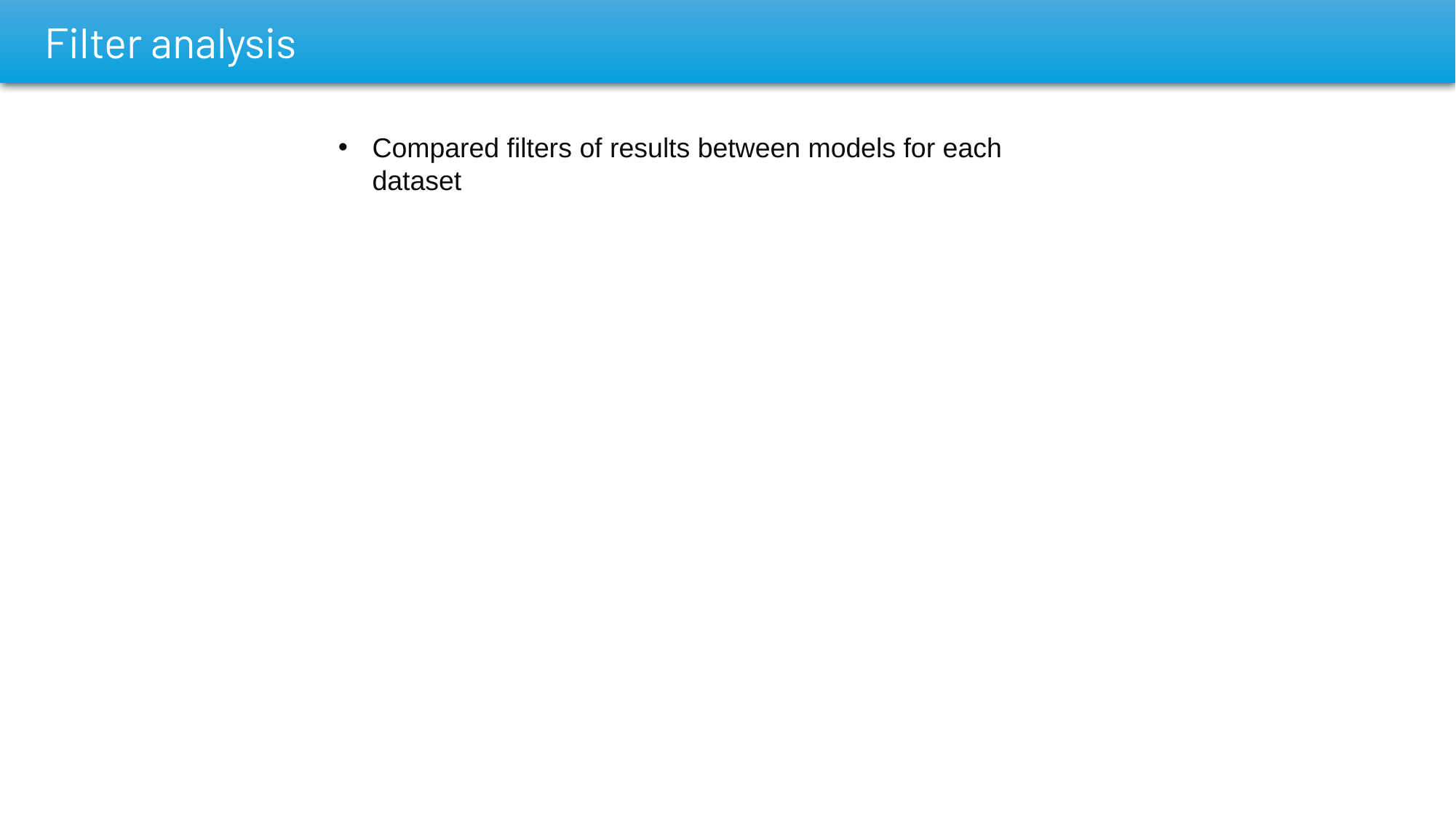

Filter analysis
Compared filters of results between models for each dataset